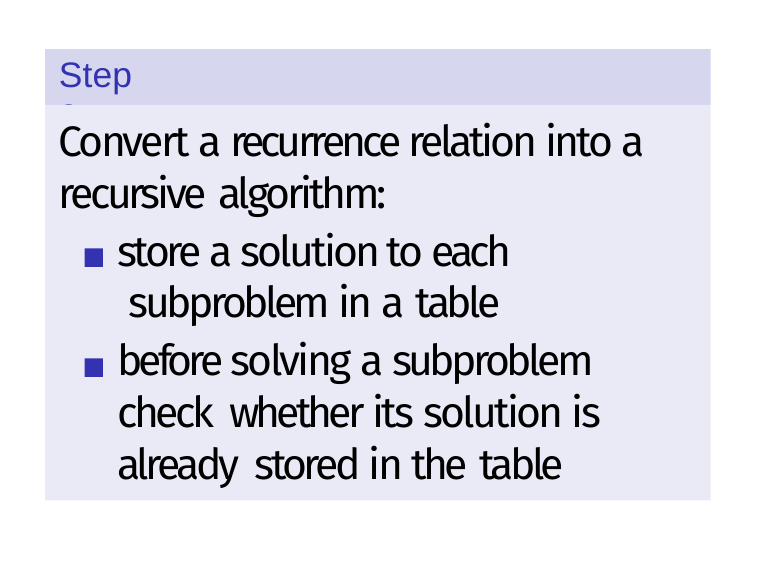

# Step 2

Convert a recurrence relation into a  recursive algorithm:
store a solution to each  subproblem in a table
before solving a subproblem check  whether its solution is already  stored in the table